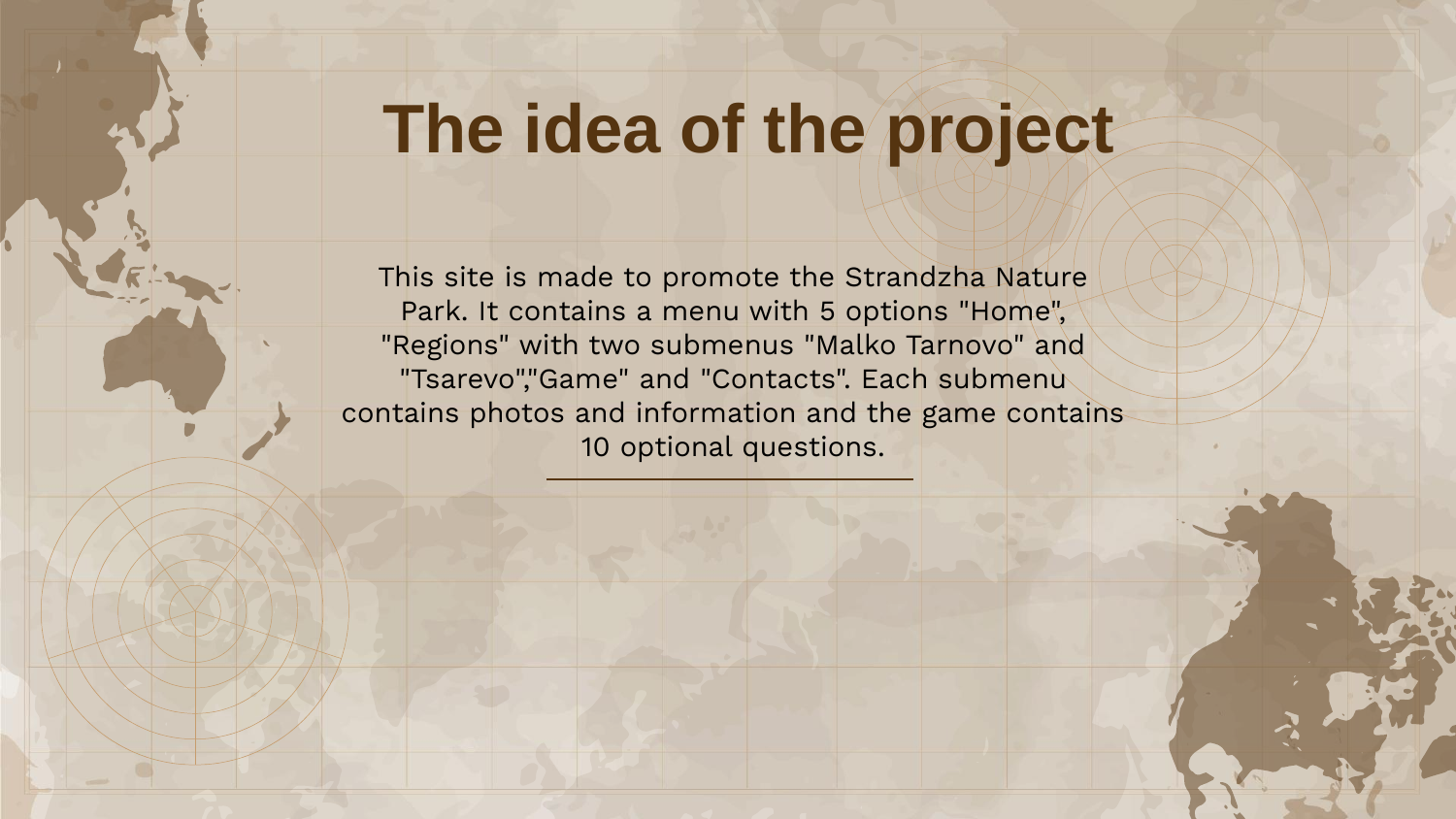

The idea of the project
This site is made to promote the Strandzha Nature Park. It contains a menu with 5 options "Home", "Regions" with two submenus "Malko Tarnovo" and "Tsarevo","Game" and "Contacts". Each submenu contains photos and information and the game contains 10 optional questions.